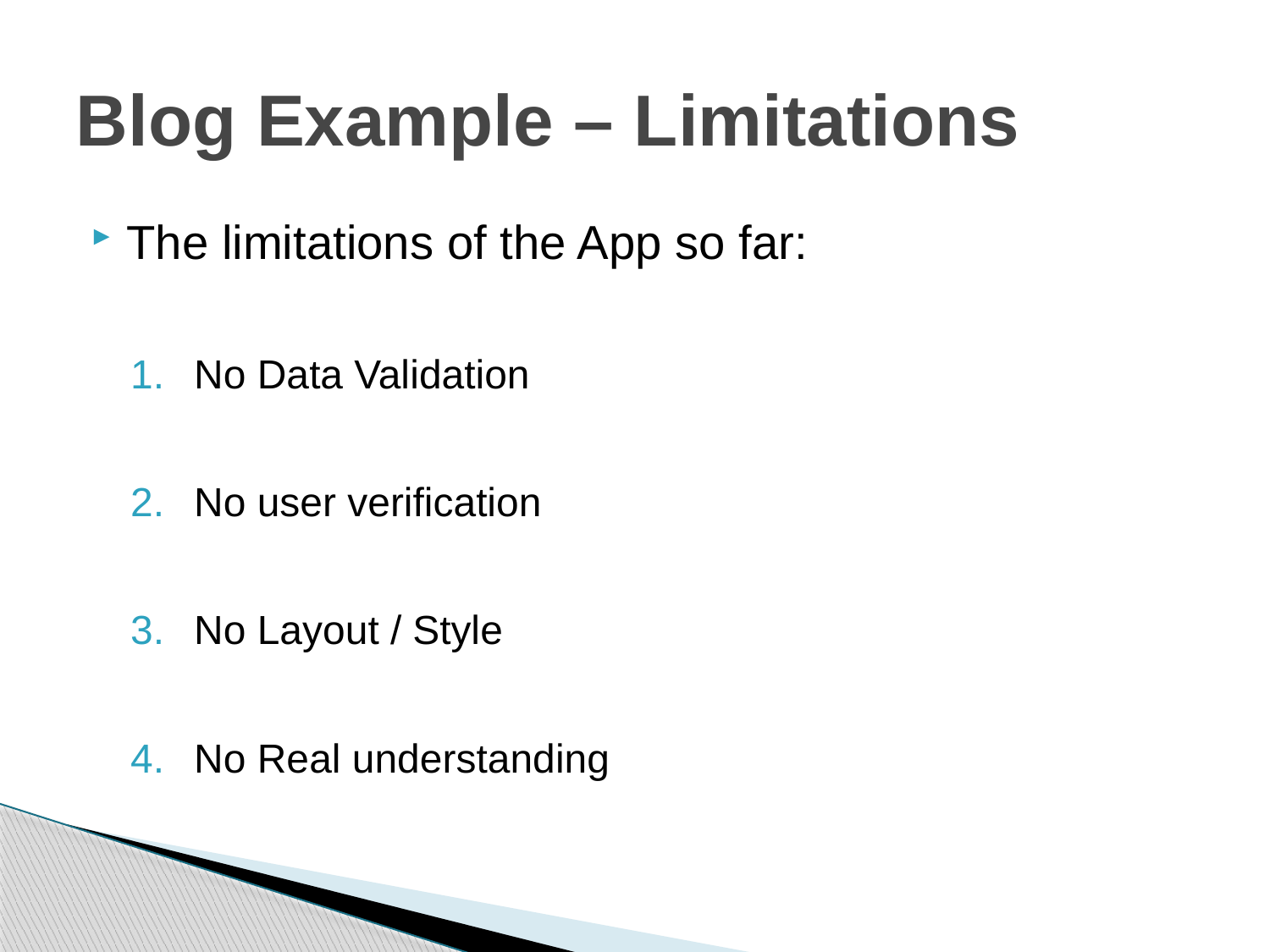

# Blog Example – Limitations
The limitations of the App so far:

No Data Validation

No user verification

No Layout / Style

No Real understanding